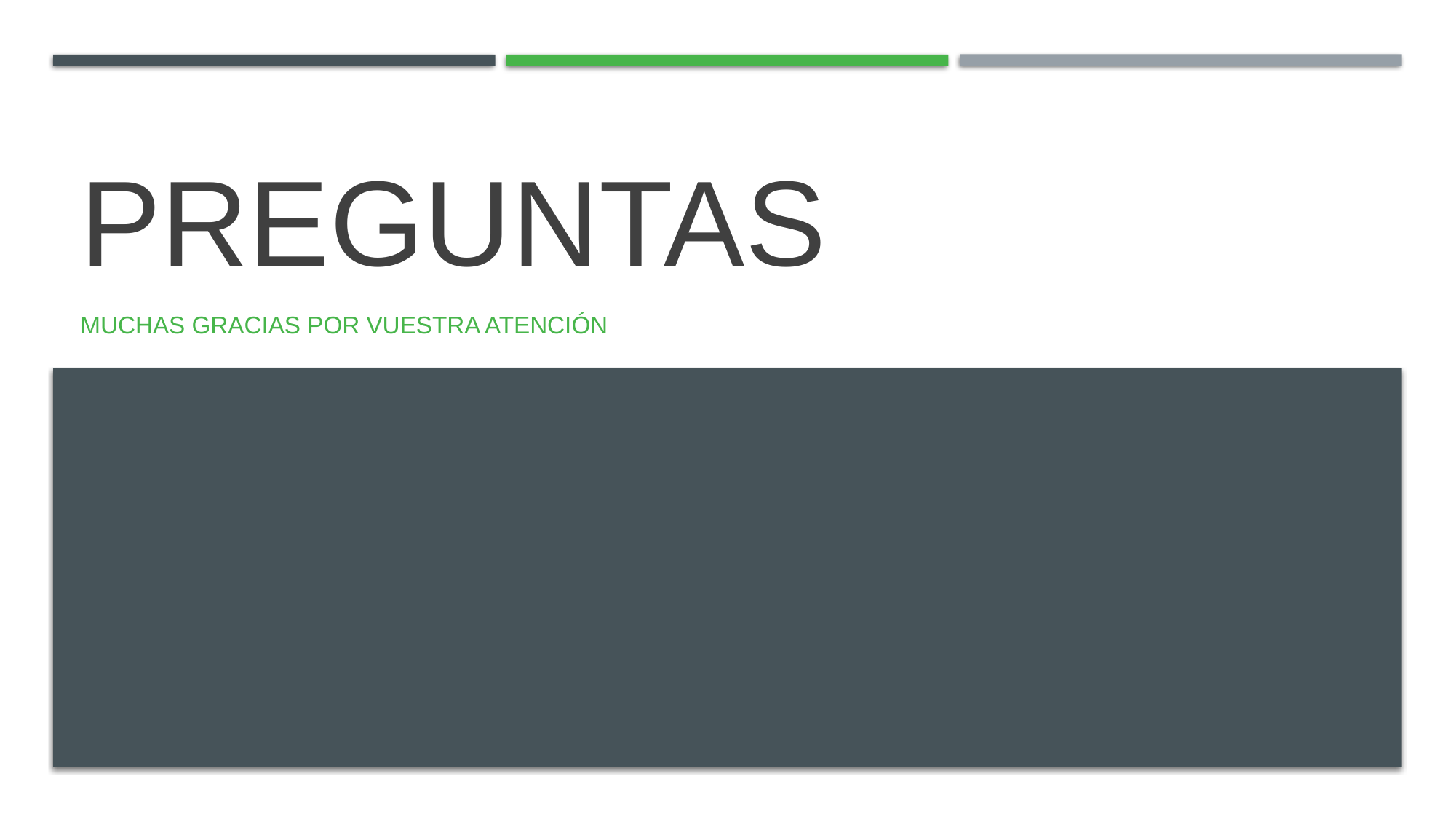

# Preguntas
Muchas gracias por vuestra atención